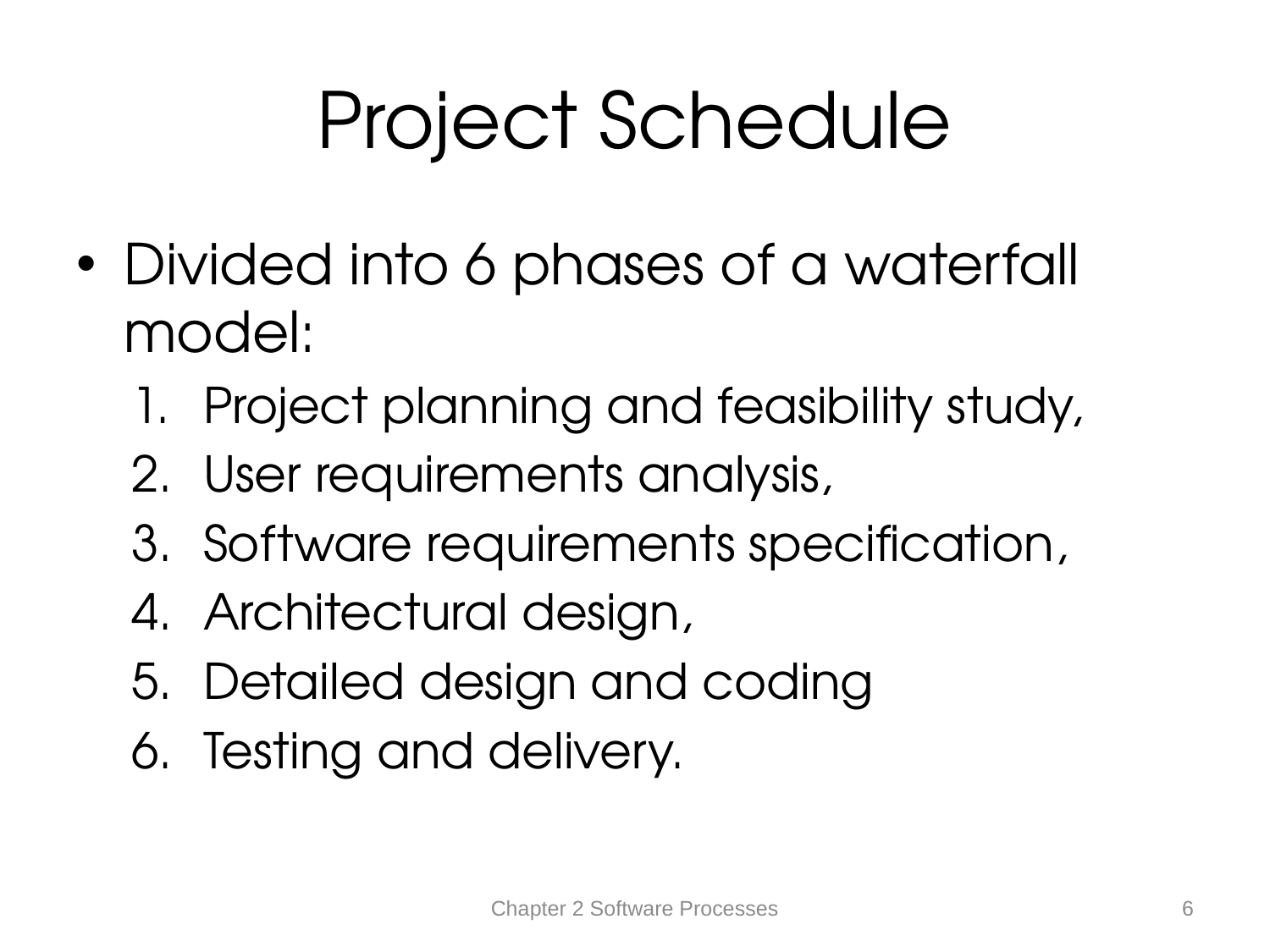

# Project Schedule
Divided into 6 phases of a waterfall model:
Project planning and feasibility study,
User requirements analysis,
Software requirements specification,
Architectural design,
Detailed design and coding
Testing and delivery.
Chapter 2 Software Processes
6